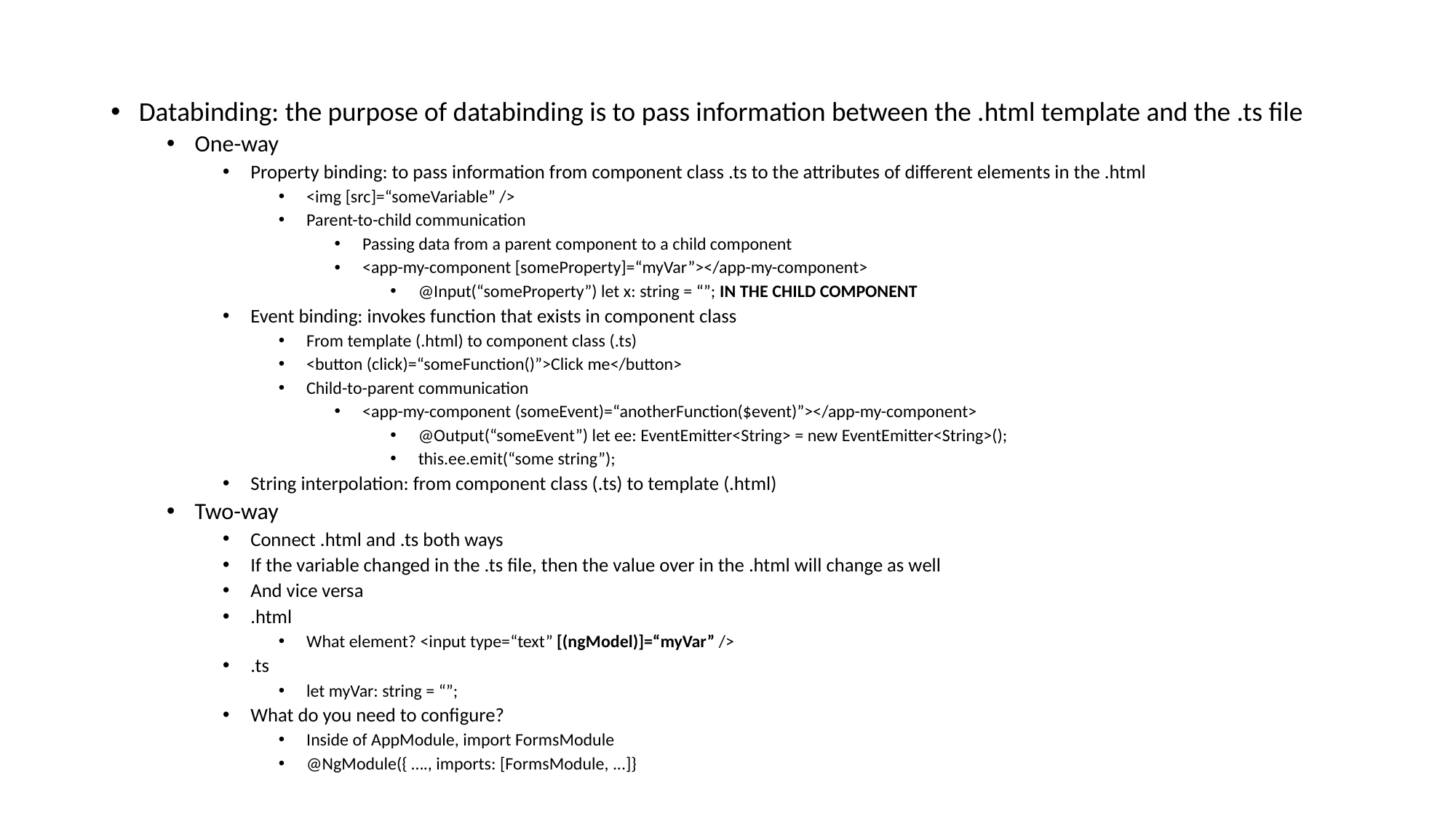

Databinding: the purpose of databinding is to pass information between the .html template and the .ts file
One-way
Property binding: to pass information from component class .ts to the attributes of different elements in the .html
<img [src]=“someVariable” />
Parent-to-child communication
Passing data from a parent component to a child component
<app-my-component [someProperty]=“myVar”></app-my-component>
@Input(“someProperty”) let x: string = “”; IN THE CHILD COMPONENT
Event binding: invokes function that exists in component class
From template (.html) to component class (.ts)
<button (click)=“someFunction()”>Click me</button>
Child-to-parent communication
<app-my-component (someEvent)=“anotherFunction($event)”></app-my-component>
@Output(“someEvent”) let ee: EventEmitter<String> = new EventEmitter<String>();
this.ee.emit(“some string”);
String interpolation: from component class (.ts) to template (.html)
Two-way
Connect .html and .ts both ways
If the variable changed in the .ts file, then the value over in the .html will change as well
And vice versa
.html
What element? <input type=“text” [(ngModel)]=“myVar” />
.ts
let myVar: string = “”;
What do you need to configure?
Inside of AppModule, import FormsModule
@NgModule({ …., imports: [FormsModule, ...]}